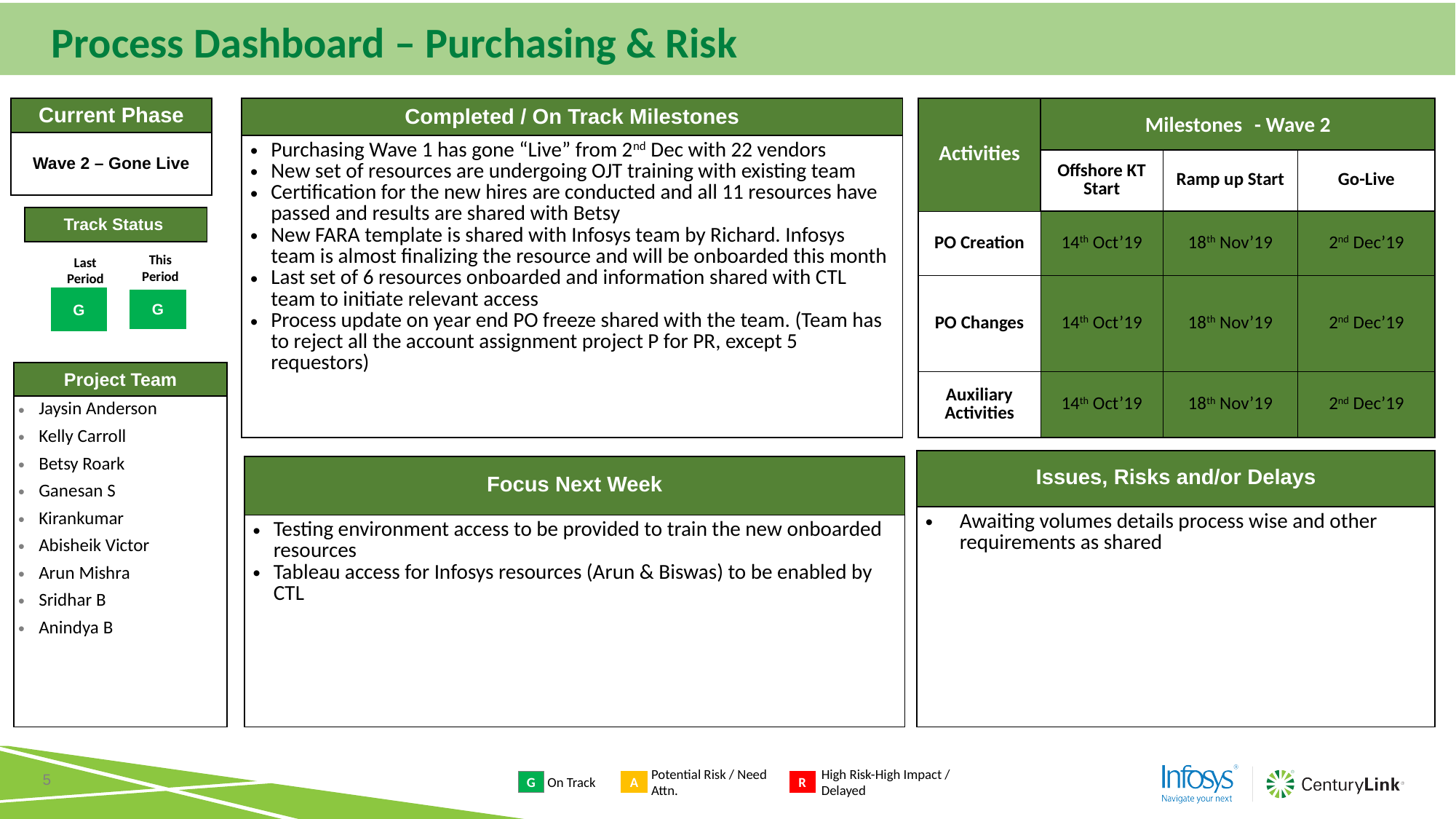

Program Dashboard

# Process Dashboard – Purchasing & Risk
| Completed / On Track Milestones |
| --- |
| Purchasing Wave 1 has gone “Live” from 2nd Dec with 22 vendors New set of resources are undergoing OJT training with existing team Certification for the new hires are conducted and all 11 resources have passed and results are shared with Betsy New FARA template is shared with Infosys team by Richard. Infosys team is almost finalizing the resource and will be onboarded this month Last set of 6 resources onboarded and information shared with CTL team to initiate relevant access Process update on year end PO freeze shared with the team. (Team has to reject all the account assignment project P for PR, except 5 requestors) |
| Current Phase |
| --- |
| Wave 2 – Gone Live |
| Activities | Milestones  - Wave 2 |  |  |
| --- | --- | --- | --- |
|  | Offshore KT Start | Ramp up Start | Go-Live |
| PO Creation | 14th Oct’19 | 18th Nov’19 | 2nd Dec’19 |
| PO Changes | 14th Oct’19 | 18th Nov’19 | 2nd Dec’19 |
| Auxiliary Activities | 14th Oct’19 | 18th Nov’19 | 2nd Dec’19 |
| Track Status |
| --- |
This Period
Last Period
G
G
| Project Team |
| --- |
| Jaysin Anderson Kelly Carroll Betsy Roark Ganesan S Kirankumar Abisheik Victor Arun Mishra Sridhar B Anindya B |
| Issues, Risks and/or Delays |
| --- |
| Awaiting volumes details process wise and other requirements as shared |
| Focus Next Week |
| --- |
| Testing environment access to be provided to train the new onboarded resources Tableau access for Infosys resources (Arun & Biswas) to be enabled by CTL |
Potential Risk / Need Attn.
High Risk-High Impact / Delayed
On Track
G
A
R
5